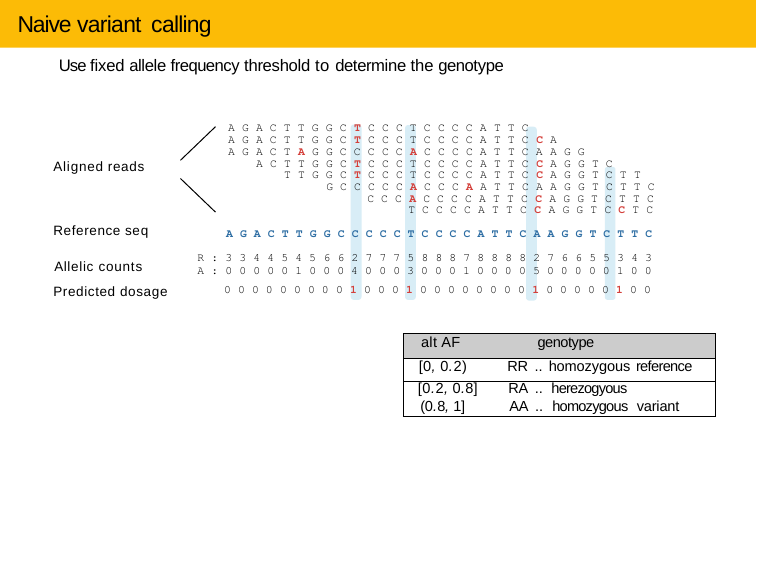

# Naive variant calling
Use fixed allele frequency threshold to determine the genotype
A G A C T T G G C T C C C T C C C C A T T C
A G A C T T G G C T C C C T C C C C A T T C C A
A G A C T A G G C C C C C A C C C C A T T C A A G G
    A C T T G G C T C C C T C C C C A T T C C A G G T C
        T T G G C T C C C T C C C C A T T C C A G G T C T T
              G C C C C C A C C C A A T T C A A G G T C T T C
       C C C A C C C C A T T C C A G G T C T T C
         T C C C C A T T C C A G G T C C T C

A G A C T T G G C C C C C T C C C C A T T C A A G G T C T T C

Aligned reads

Reference seq
Allelic counts  Predicted dosage
R : 3 3 4 4 5 4 5 6 6 2 7 7 7 5 8 8 8 7 8 8 8 8 2 7 6 6 5 5 3 4 3
A : 0 0 0 0 0 1 0 0 0 4 0 0 0 3 0 0 0 1 0 0 0 0 5 0 0 0 0 0 1 0 0
 0 0 0 0 0 0 0 0 0 1 0 0 0 1 0 0 0 0 0 0 0 0 1 0 0 0 0 0 1 0 0
| alt AF |  | genotype |  |  |
| --- | --- | --- | --- | --- |
| [0, 0.2) | RR | .. | homozygous | reference |
| [0.2, 0.8] | RA | .. | herezogyous |  |
| (0.8, 1] | AA | .. | homozygous | variant |